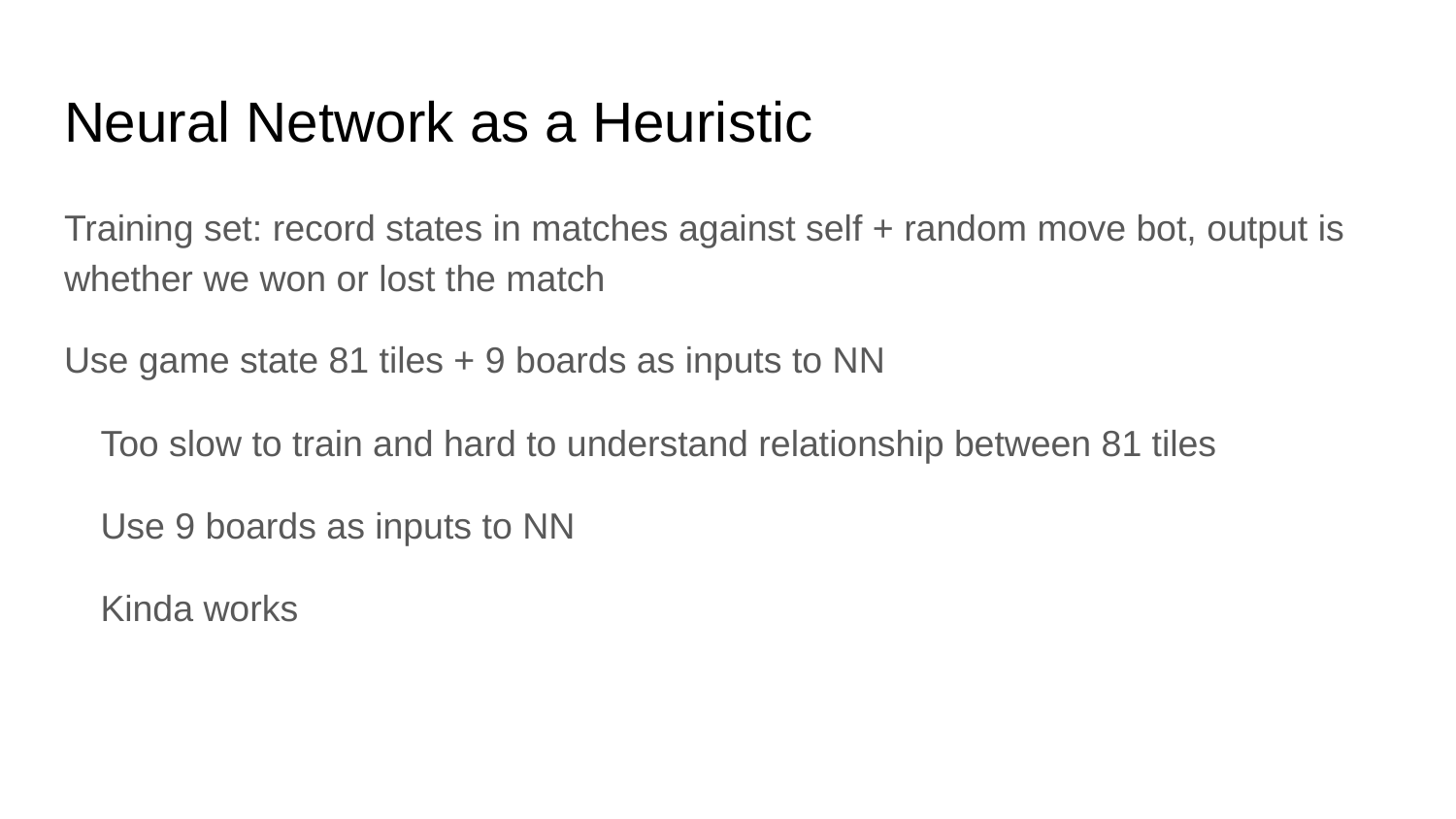

# Neural Network as a Heuristic
Training set: record states in matches against self + random move bot, output is whether we won or lost the match
Use game state 81 tiles + 9 boards as inputs to NN
Too slow to train and hard to understand relationship between 81 tiles
Use 9 boards as inputs to NN
Kinda works